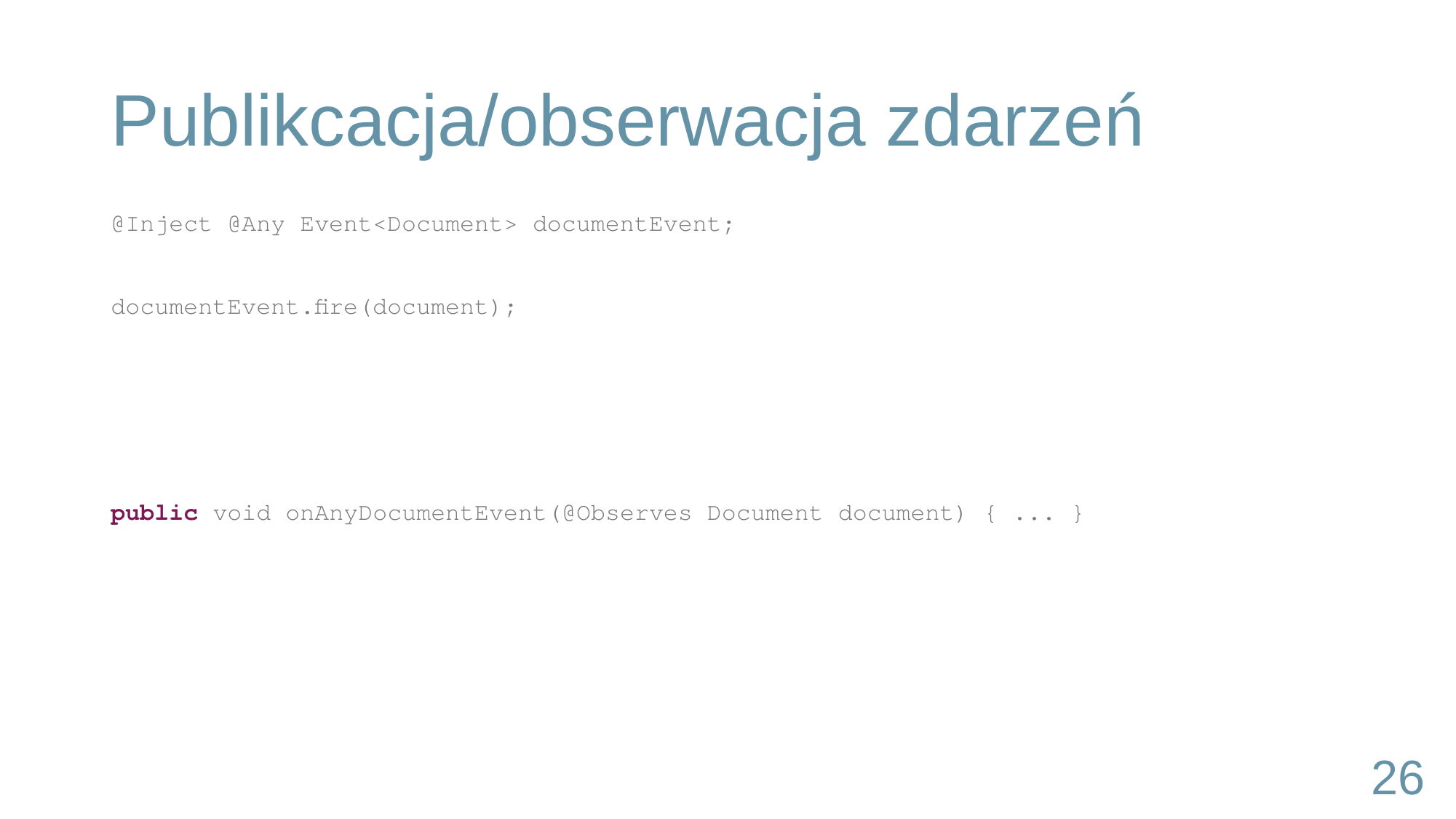

# Publikcacja/obserwacja zdarzeń
@Inject @Any Event<Document> documentEvent;

documentEvent.fire(document);

public void onAnyDocumentEvent(@Observes Document document) { ... }

26